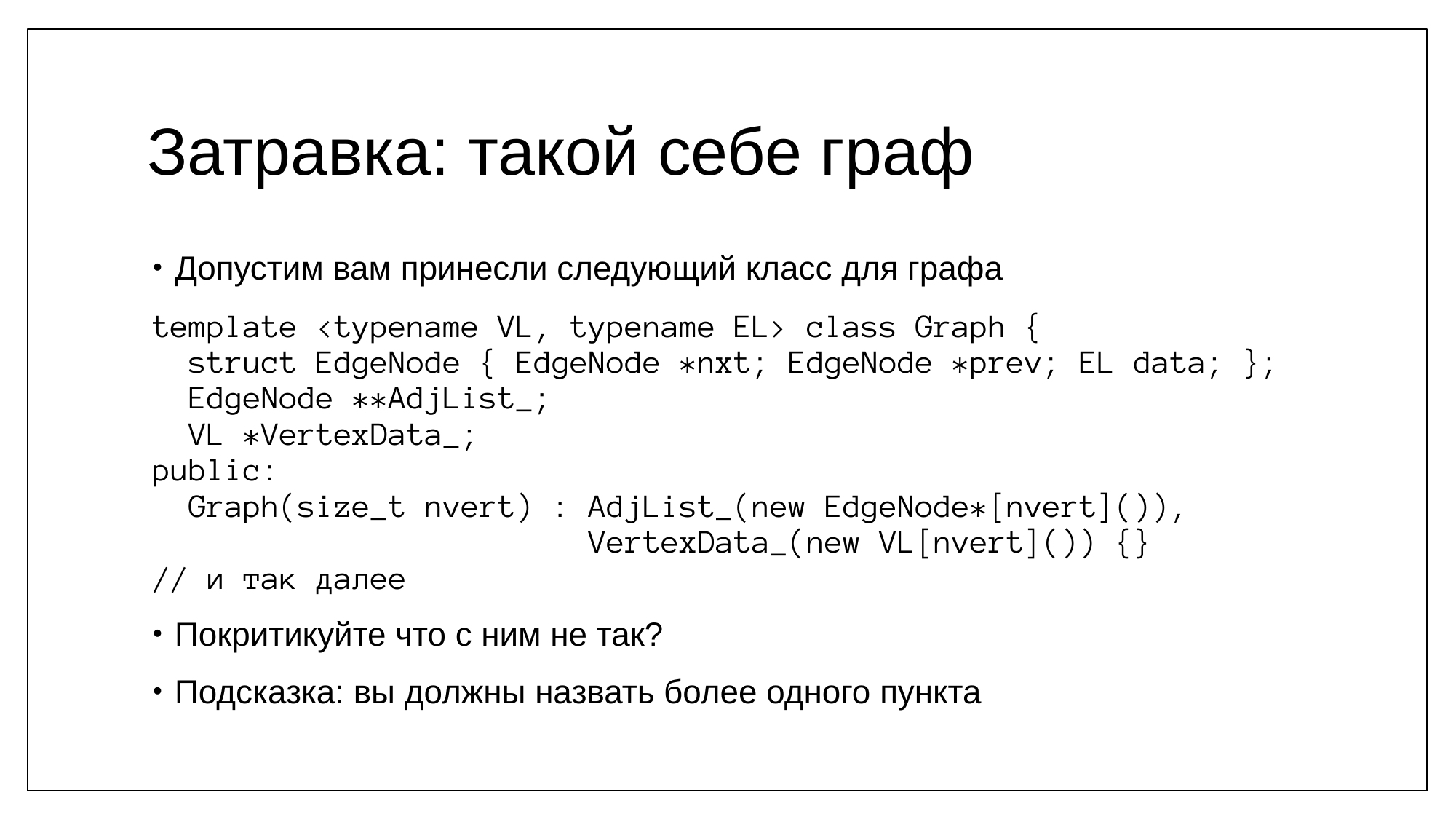

# Затравка: такой себе граф
Допустим вам принесли следующий класс для графа
template <typename VL, typename EL> class Graph {
  struct EdgeNode { EdgeNode *nxt; EdgeNode *prev; EL data; };
  EdgeNode **AdjList_;
  VL *VertexData_;
public:
  Graph(size_t nvert) : AdjList_(new EdgeNode*[nvert]()),
                        VertexData_(new VL[nvert]()) {}
// и так далее
Покритикуйте что с ним не так?
Подсказка: вы должны назвать более одного пункта